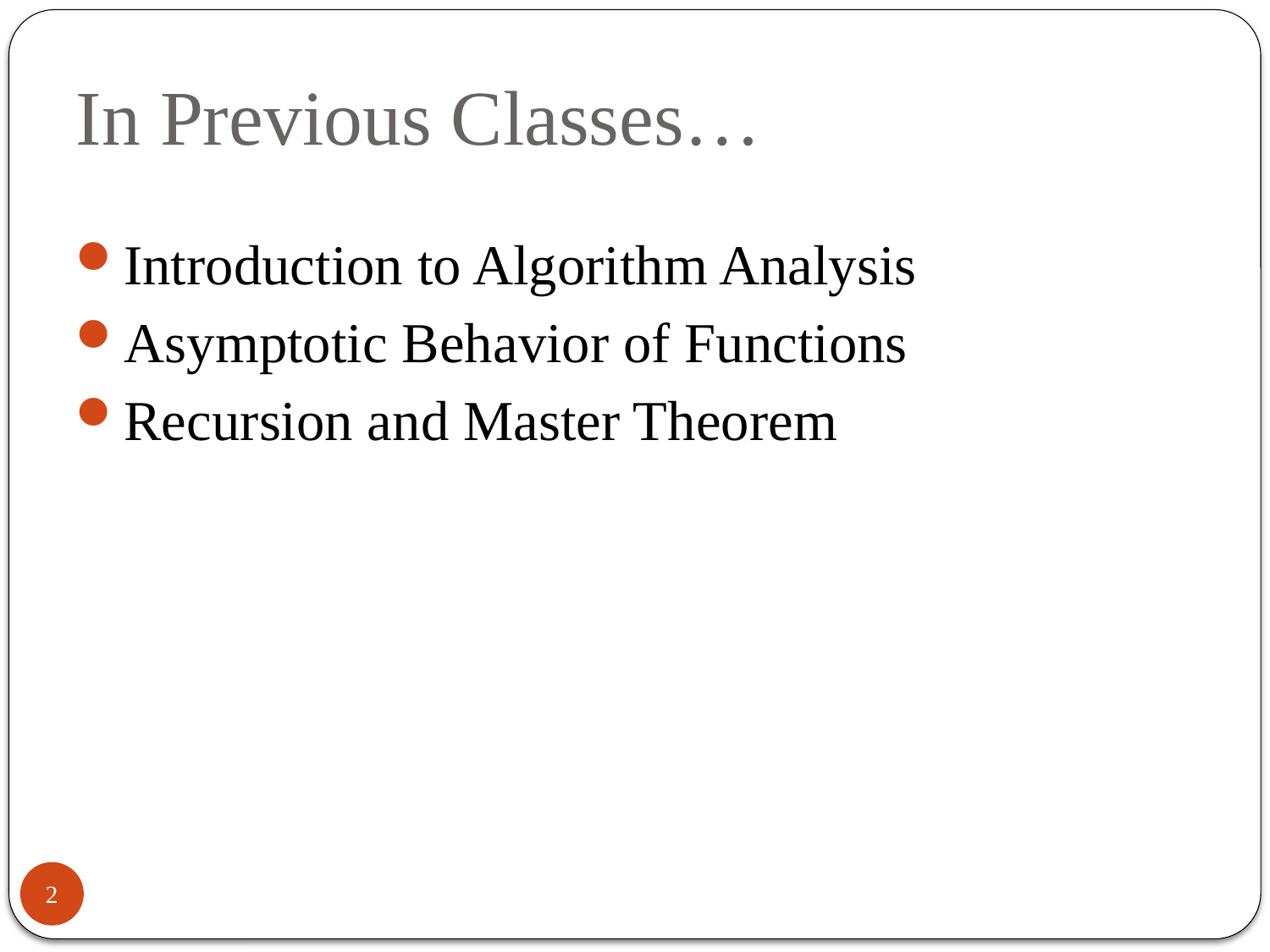

# In Previous Classes…
Introduction to Algorithm Analysis
Asymptotic Behavior of Functions
Recursion and Master Theorem
2